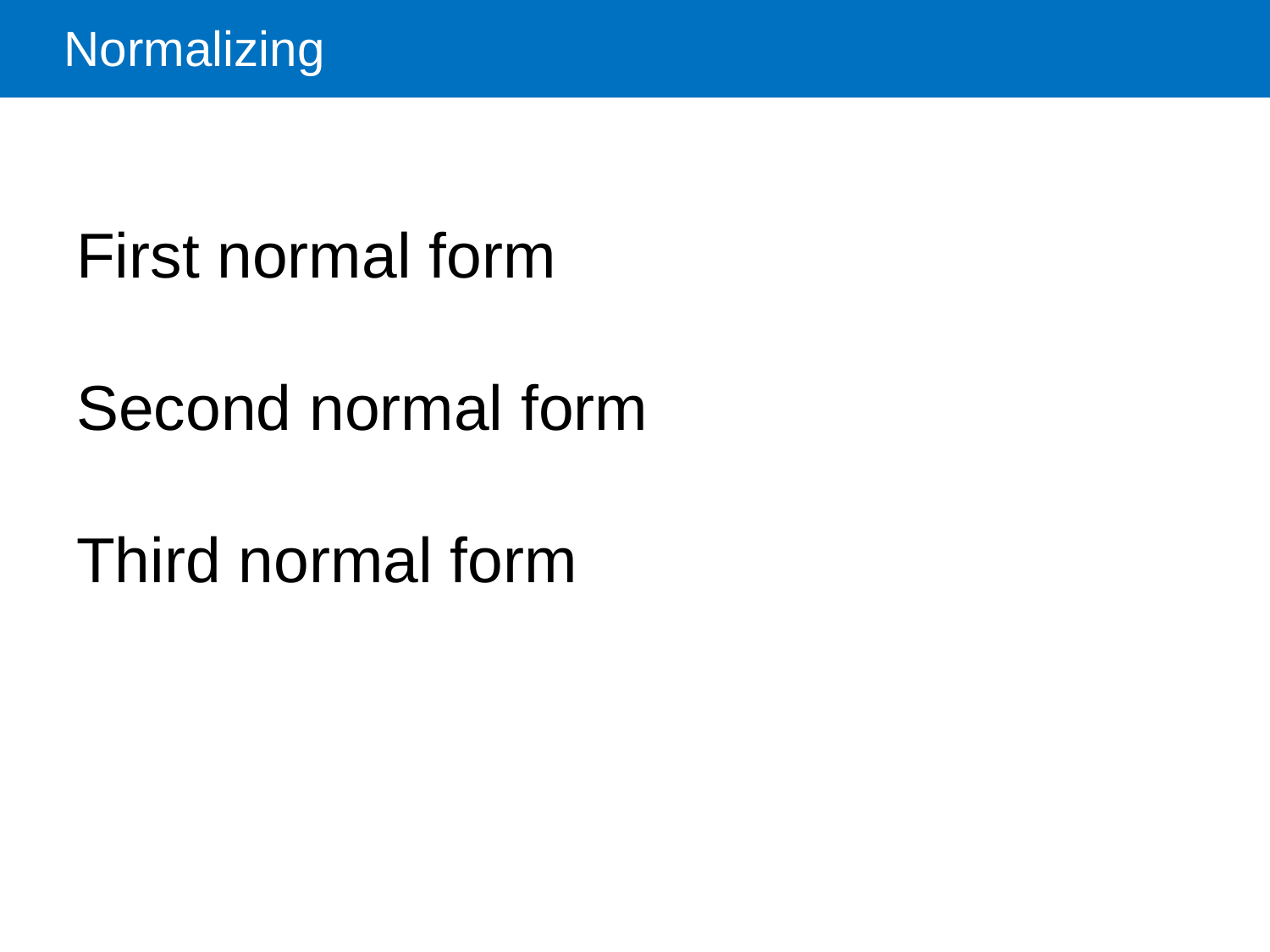

Normalizing
First normal form
Second normal form
Third normal form